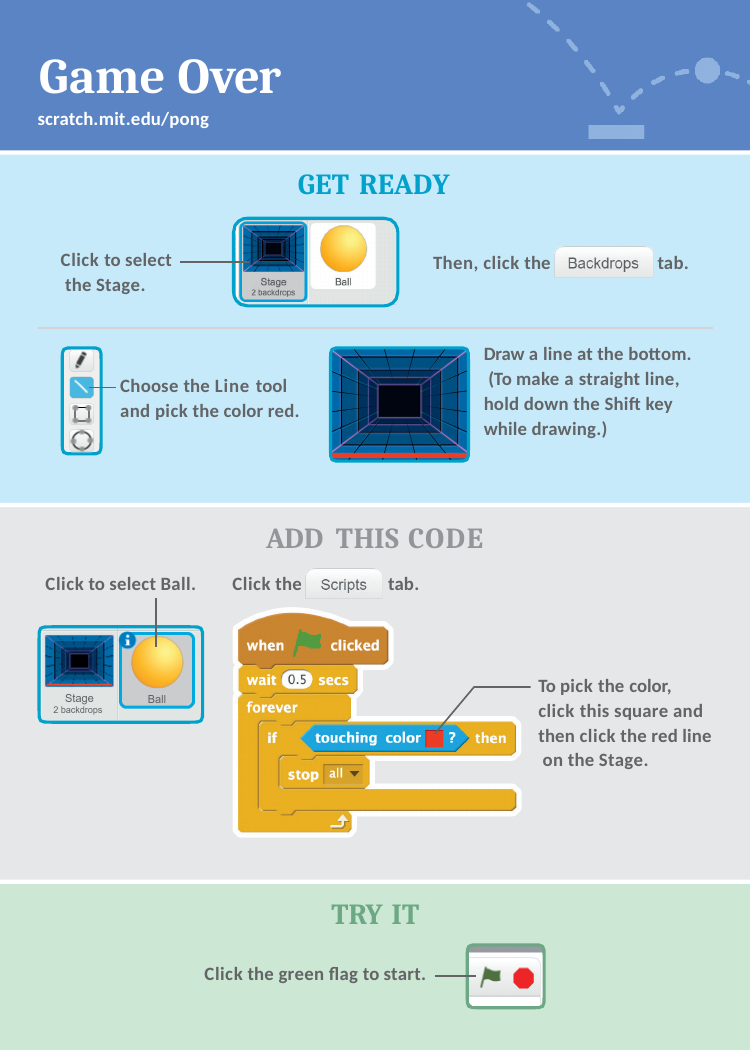

# Game Over
scratch.mit.edu/pong

GET READY

Click to select  the Stage.

Then, click the
tab.

Draw a line at the bottom.  (To make a straight line,  hold down the Shift key  while drawing.)

Choose the Line tool  and pick the color red.

ADD  THIS CODE
Click the	tab.

Click to select Ball.

To pick the color,  click this square and  then click the red line  on the Stage.

TRY IT

Click the green flag to start.